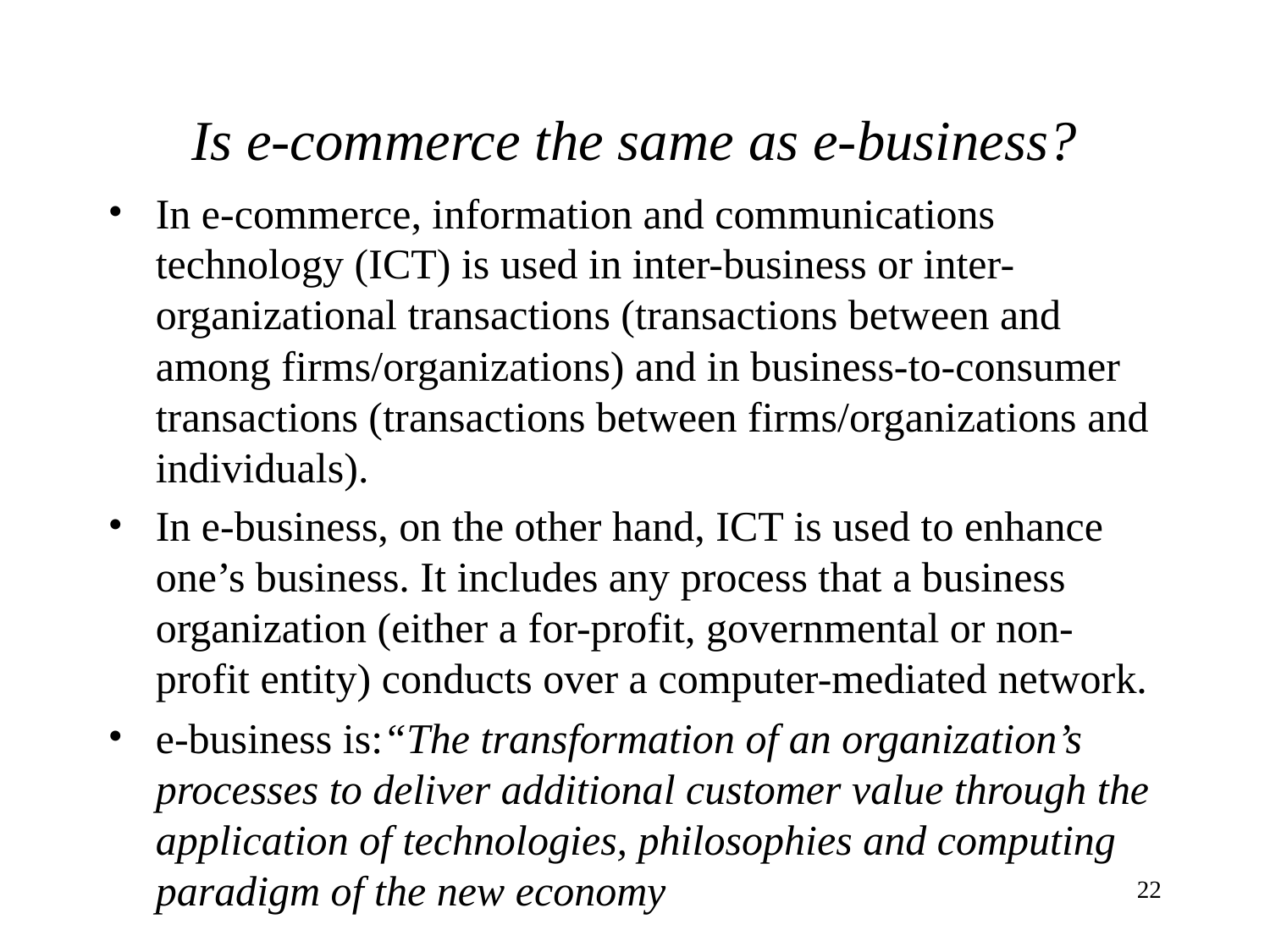

# Is e-commerce the same as e-business?
In e-commerce, information and communications technology (ICT) is used in inter-business or inter-organizational transactions (transactions between and among firms/organizations) and in business-to-consumer transactions (transactions between firms/organizations and individuals).
In e-business, on the other hand, ICT is used to enhance one’s business. It includes any process that a business organization (either a for-profit, governmental or non-profit entity) conducts over a computer-mediated network.
e-business is:“The transformation of an organization’s processes to deliver additional customer value through the application of technologies, philosophies and computing paradigm of the new economy
22